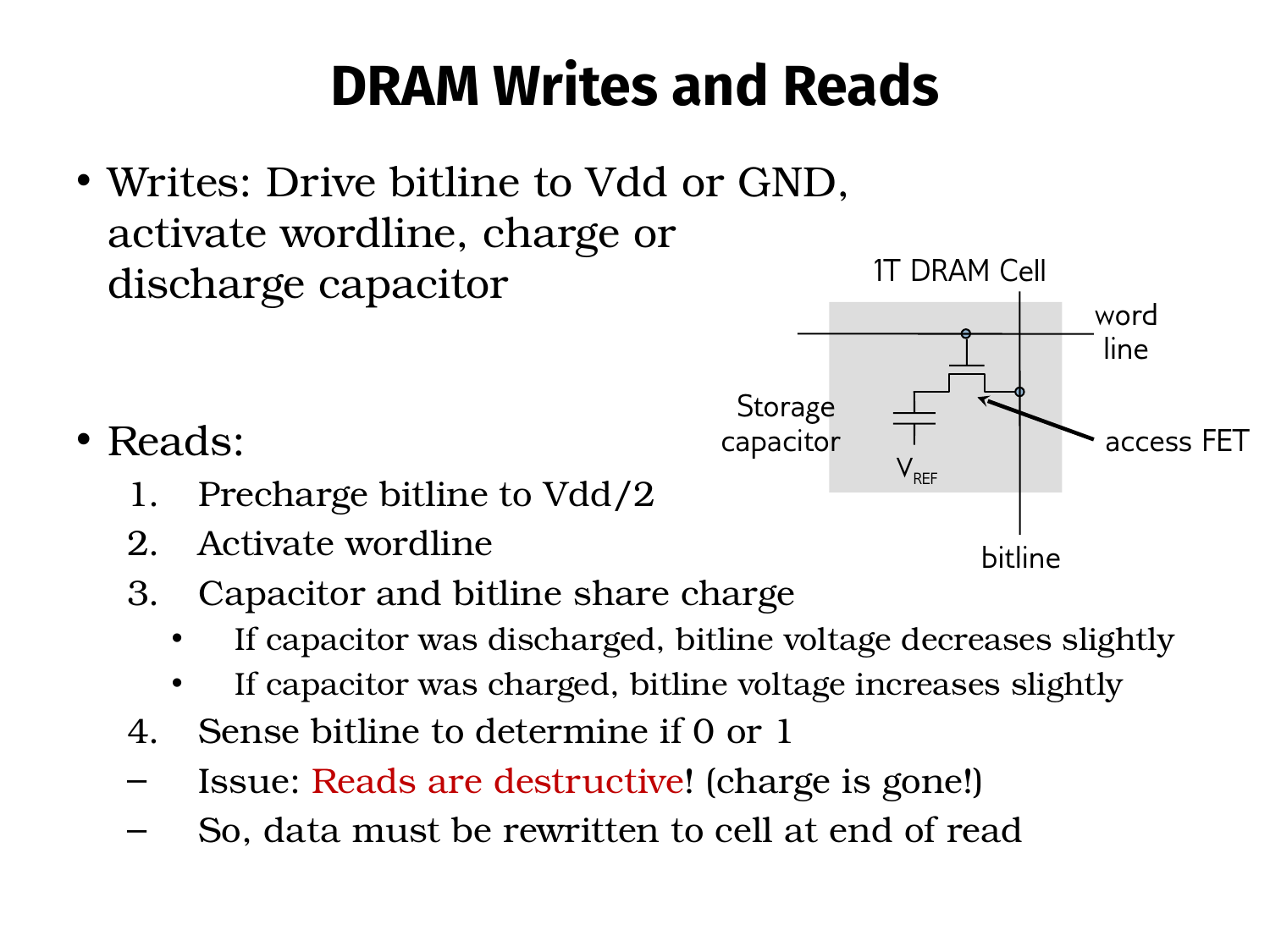

# DRAM Writes and Reads
Writes: Drive bitline to Vdd or GND,
activate wordline, charge or
discharge capacitor

Reads:
Precharge bitline to Vdd/2
Activate wordline
Capacitor and bitline share charge
If capacitor was discharged, bitline voltage decreases slightly
If capacitor was charged, bitline voltage increases slightly
Sense bitline to determine if 0 or 1
Issue: Reads are destructive! (charge is gone!)
So, data must be rewritten to cell at end of read
1T DRAM Cell
Storage
capacitor

VREF

word
line

access FET
bitline